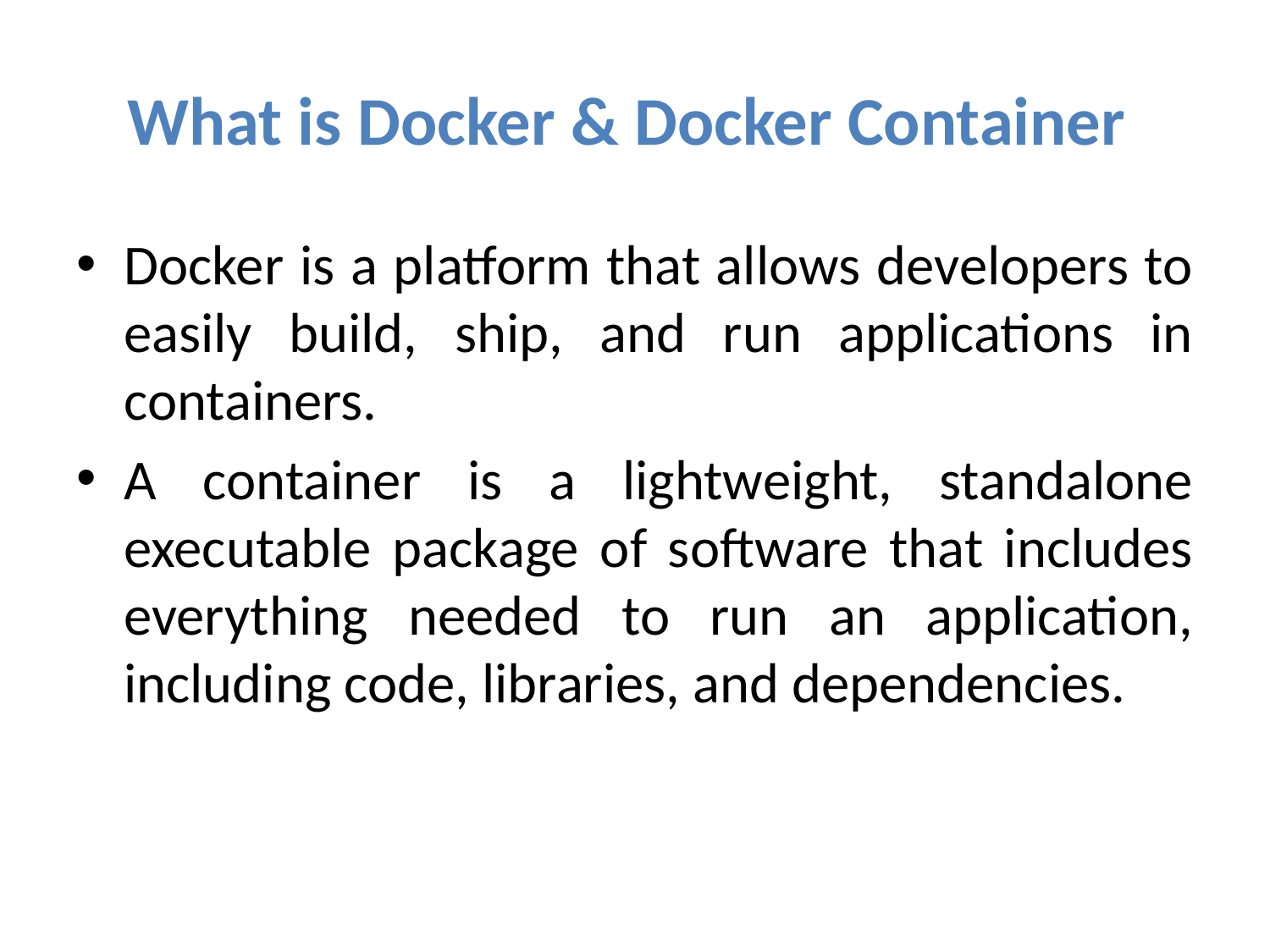

# What is Docker & Docker Container
Docker is a platform that allows developers to easily build, ship, and run applications in containers.
A container is a lightweight, standalone executable package of software that includes everything needed to run an application, including code, libraries, and dependencies.